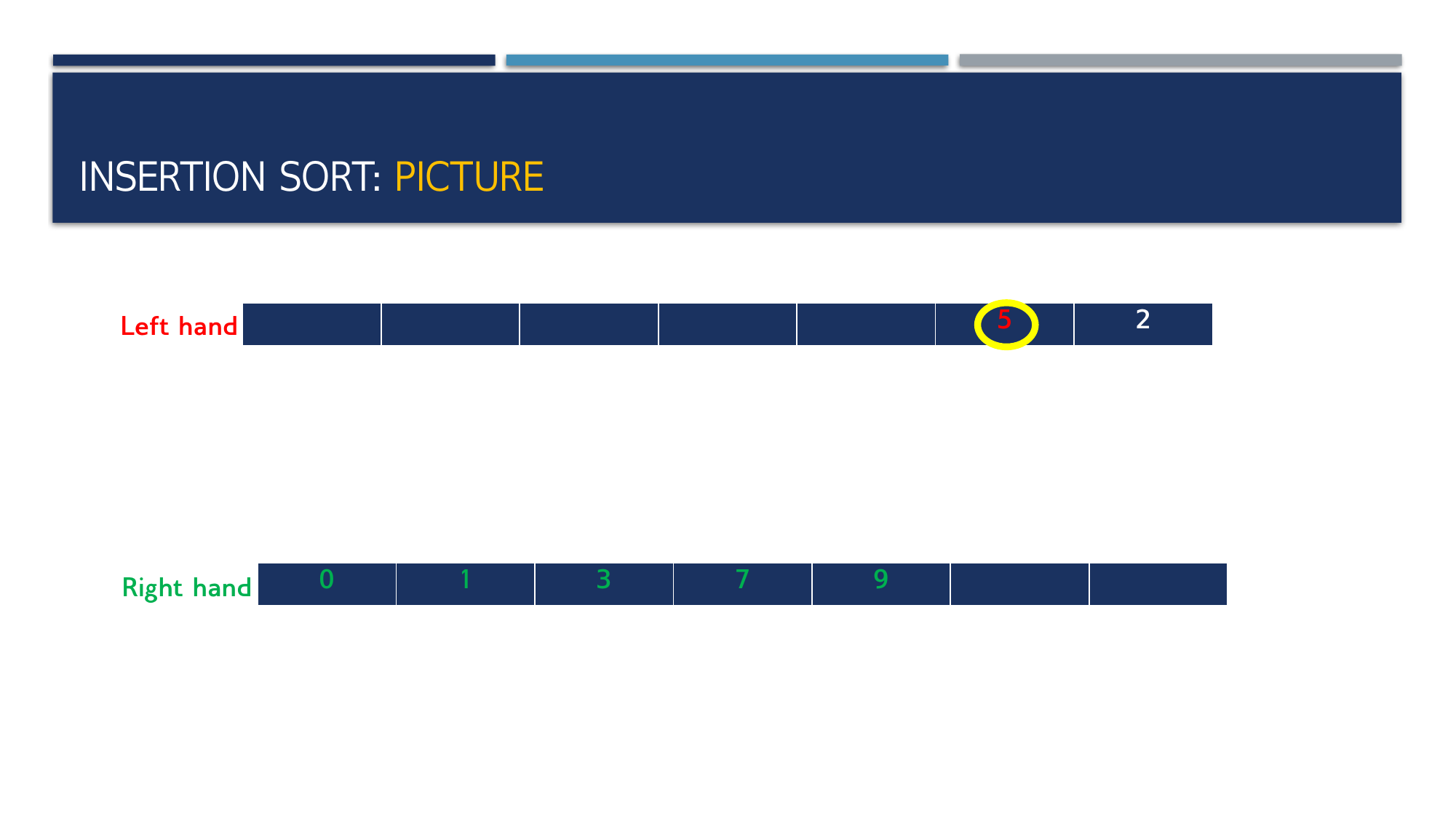

# Insertion sort: picture
Left hand
|  |  |  |  |  | 5 | 2 |
| --- | --- | --- | --- | --- | --- | --- |

| 0 | 1 | 3 | 7 | 9 |  |  |
| --- | --- | --- | --- | --- | --- | --- |
Right hand